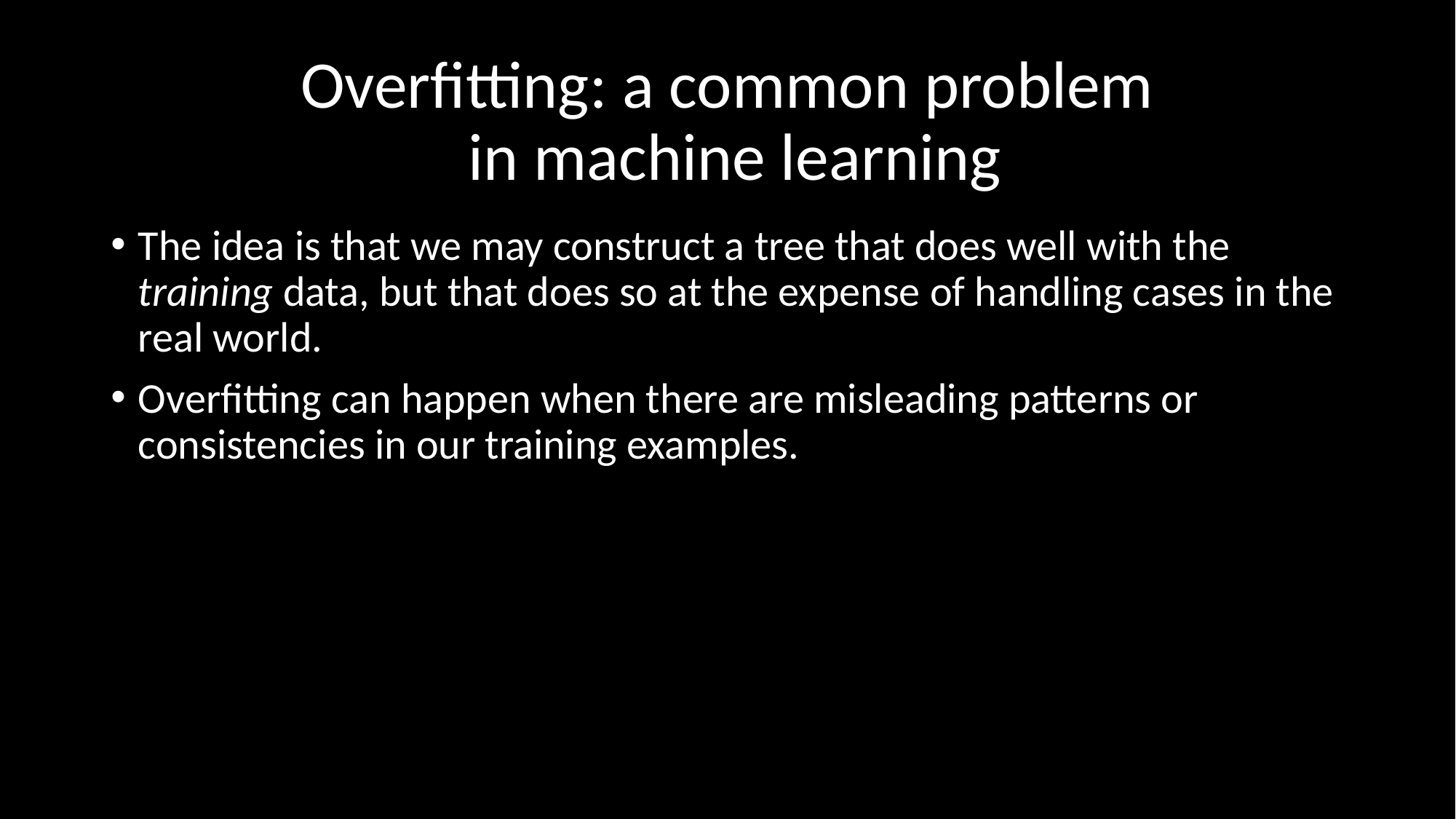

# Overfitting: a common problem in machine learning
The idea is that we may construct a tree that does well with the training data, but that does so at the expense of handling cases in the real world.
Overfitting can happen when there are misleading patterns or consistencies in our training examples.